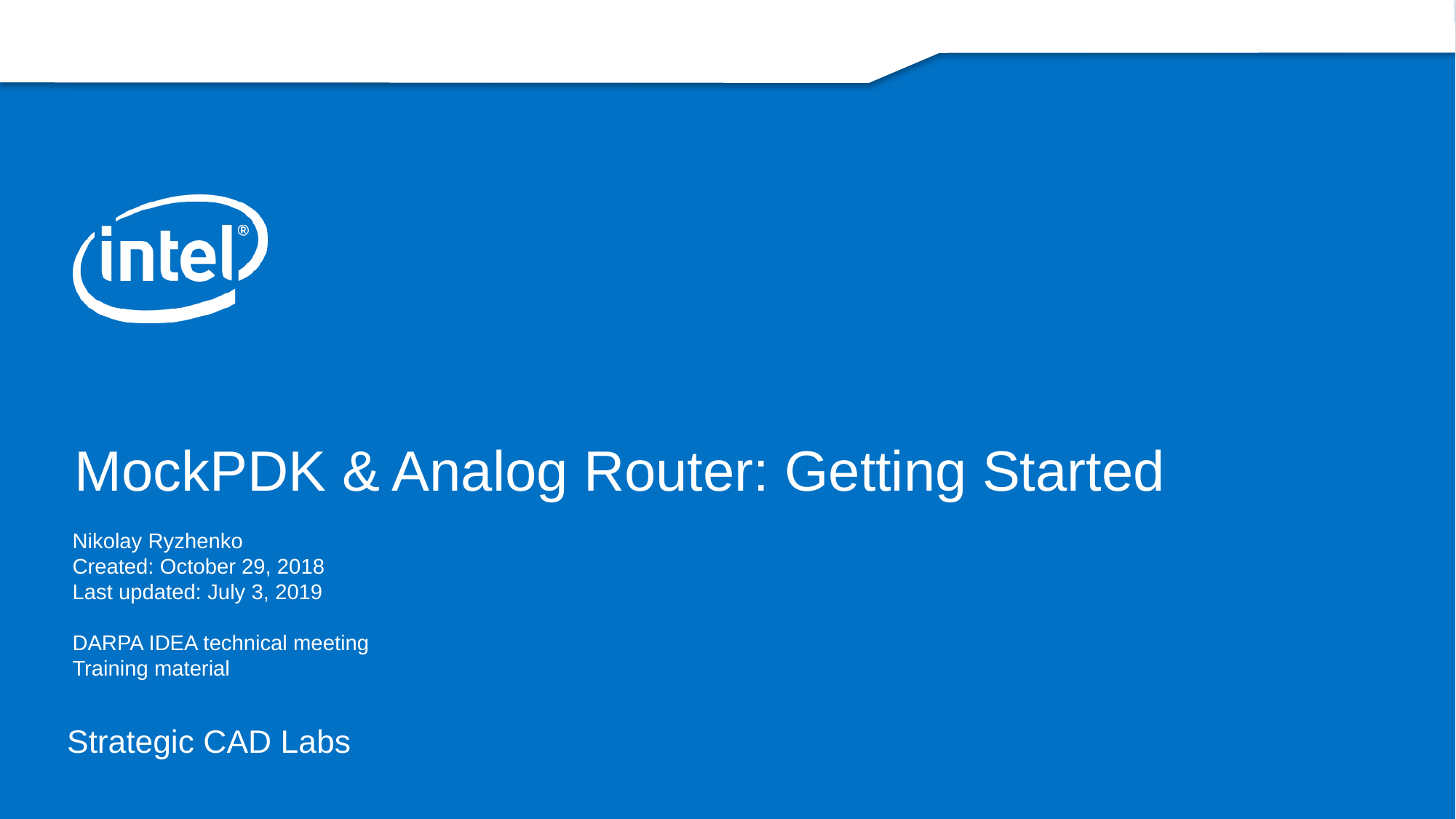

# MockPDK & Analog Router: Getting Started
Nikolay Ryzhenko
Created: October 29, 2018
Last updated: July 3, 2019

DARPA IDEA technical meeting
Training material